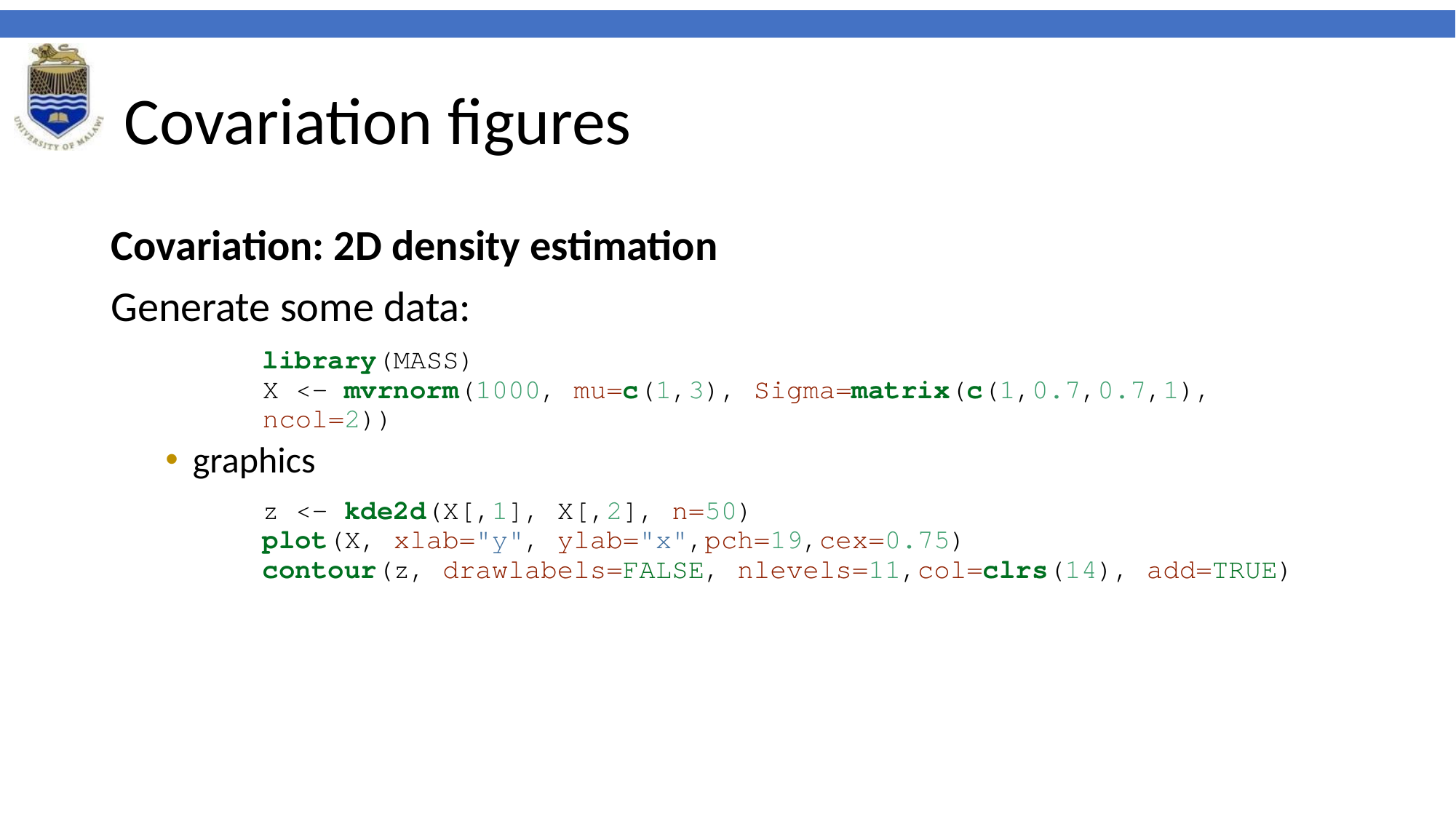

# Covariation figures
Covariation: 2D density estimation
Generate some data:
library(MASS)
X <- mvrnorm(1000, mu=c(1,3), Sigma=matrix(c(1,0.7,0.7,1), ncol=2))
graphics
z <- kde2d(X[,1], X[,2], n=50)
plot(X, xlab="y", ylab="x",pch=19,cex=0.75)
contour(z, drawlabels=FALSE, nlevels=11,col=clrs(14), add=TRUE)